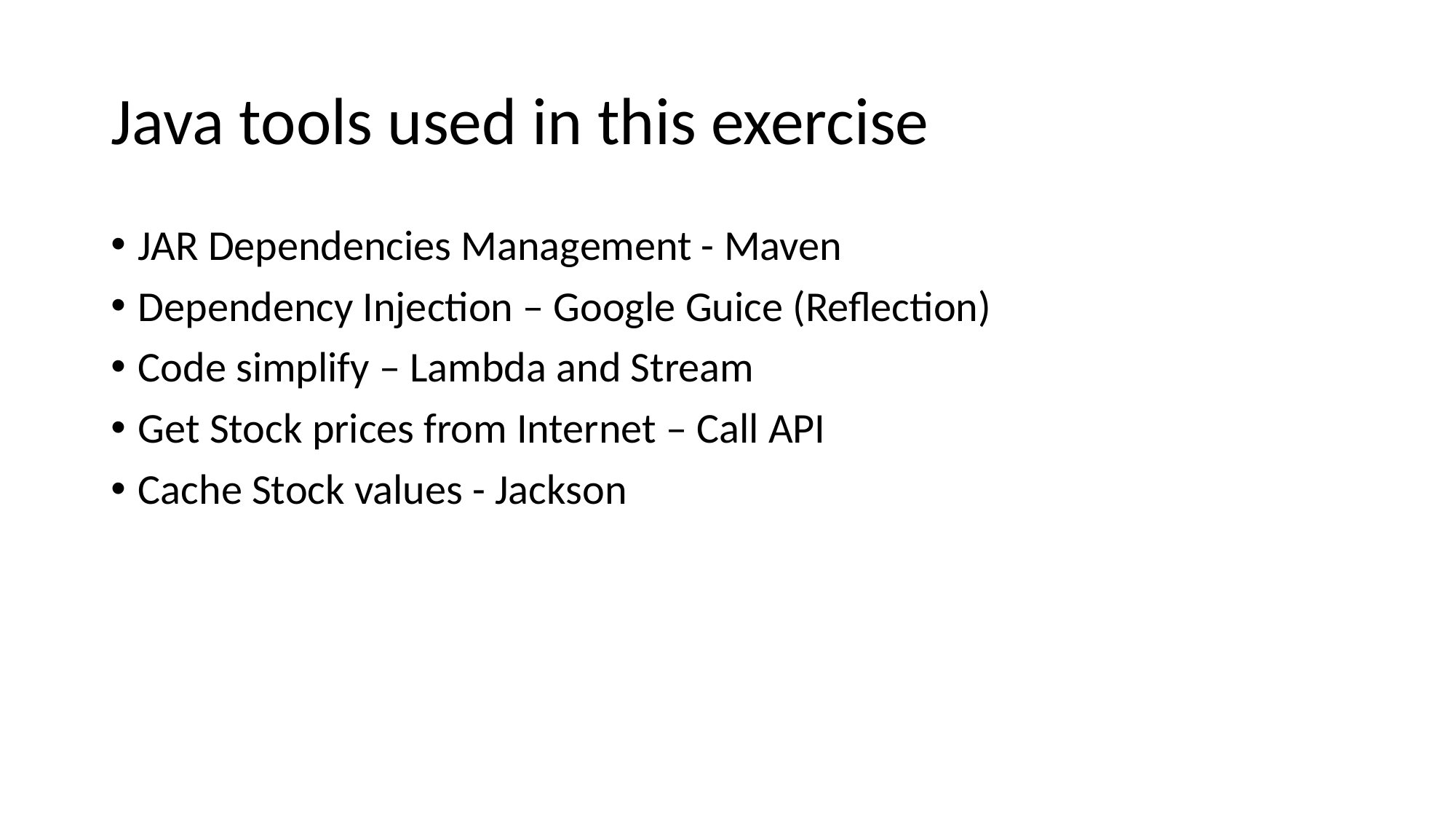

# Java tools used in this exercise
JAR Dependencies Management - Maven
Dependency Injection – Google Guice (Reflection)
Code simplify – Lambda and Stream
Get Stock prices from Internet – Call API
Cache Stock values - Jackson